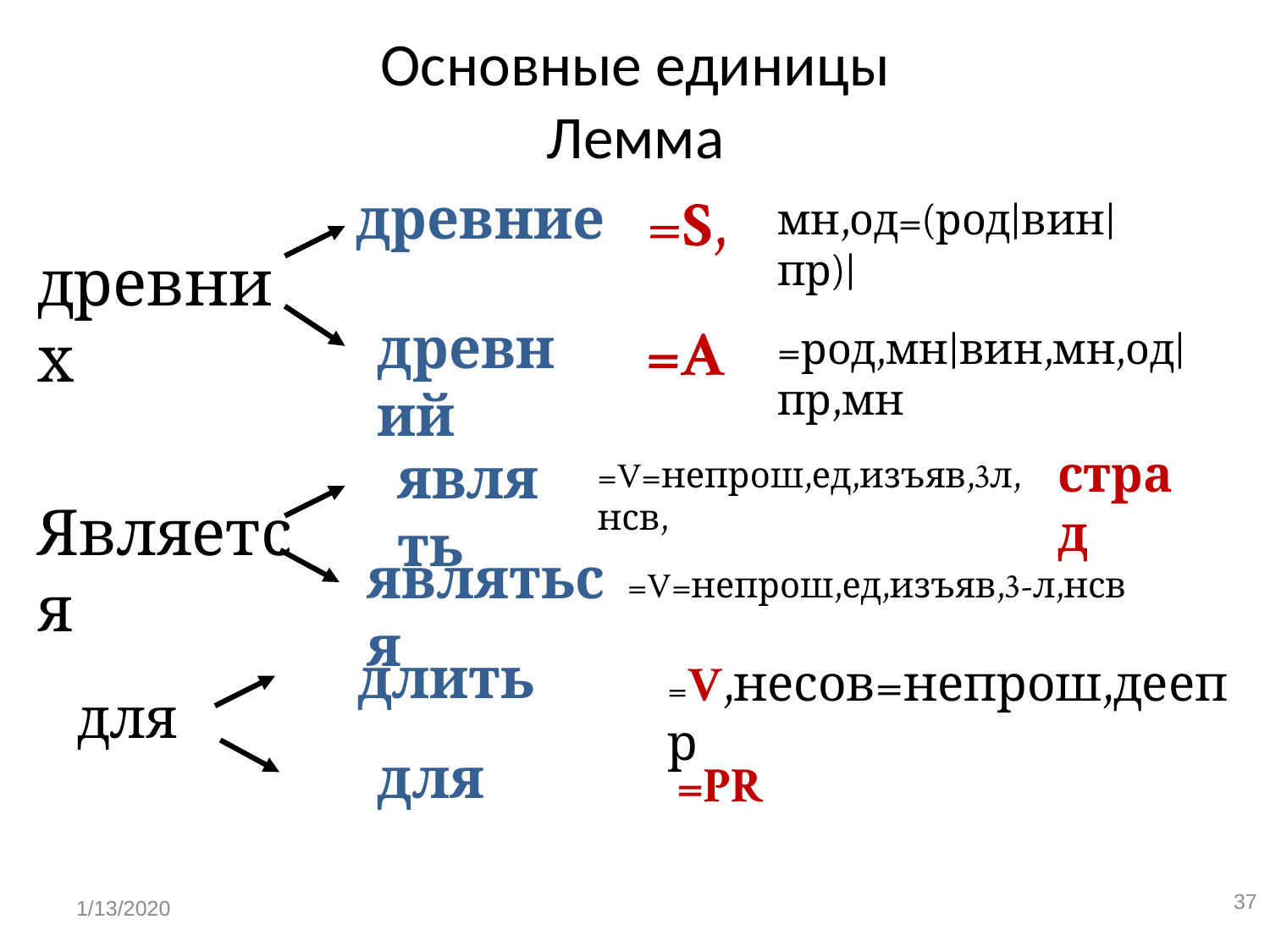

# Основные единицы Лемма
древние

=S,
мн,од=(род|вин|пр)|
древних

древний
=A
=род,мн|вин,мн,од|пр,мн
являть

страд
=V=непрош,ед,изъяв,3л,нсв,
Является
являться

=V=непрош,ед,изъяв,3-л,нсв
длить

=V,несов=непрош,деепр
для
для

=PR
37
1/13/2020